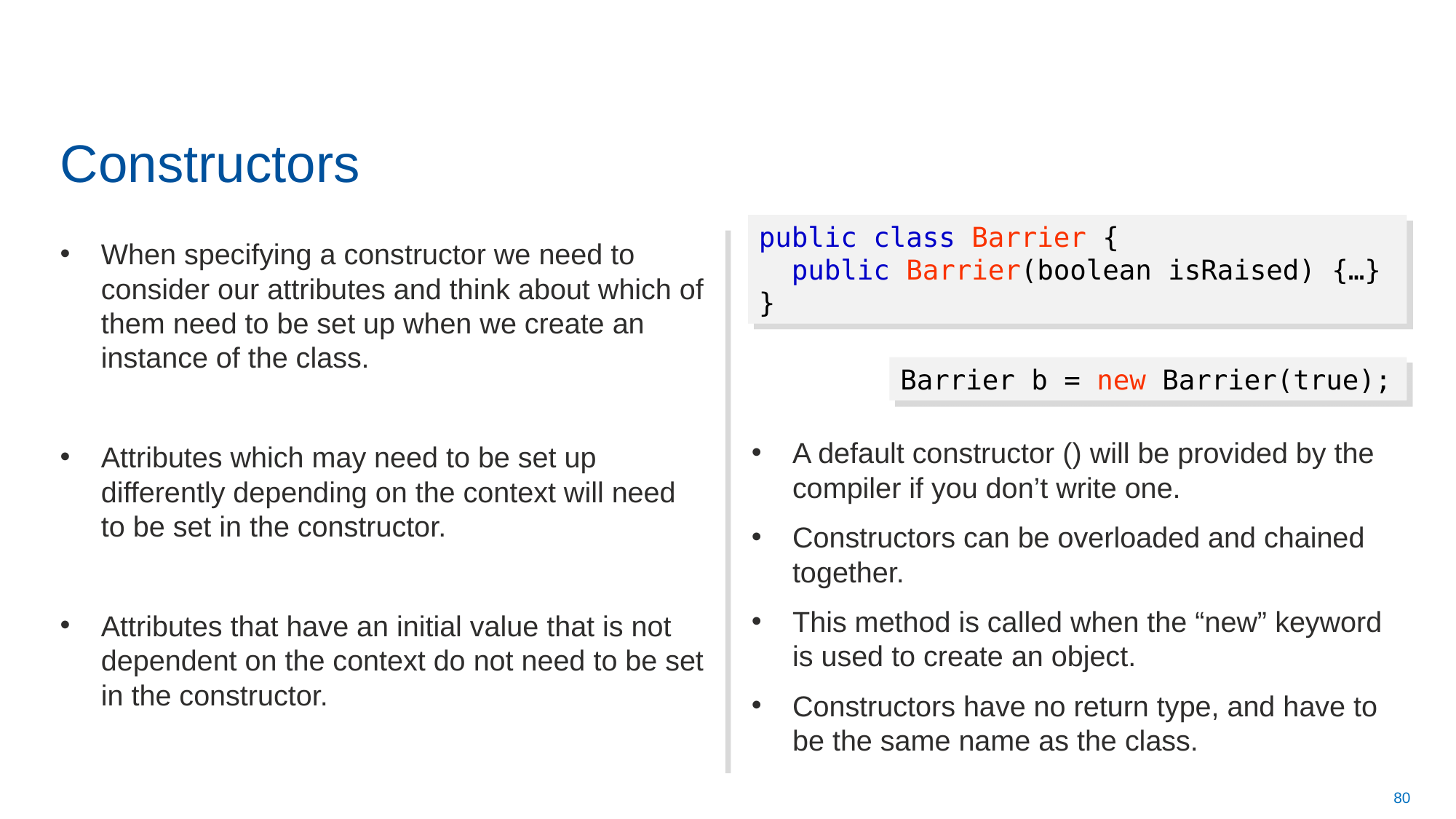

Constructors
public class Barrier {
  public Barrier(boolean isRaised) {…}
}
When specifying a constructor we need to consider our attributes and think about which of them need to be set up when we create an instance of the class.

Attributes which may need to be set up differently depending on the context will need to be set in the constructor.

Attributes that have an initial value that is not dependent on the context do not need to be set in the constructor.

A default constructor () will be provided by the compiler if you don’t write one.
Constructors can be overloaded and chained together.
This method is called when the “new” keyword is used to create an object.
Constructors have no return type, and have to be the same name as the class.
Barrier b = new Barrier(true);